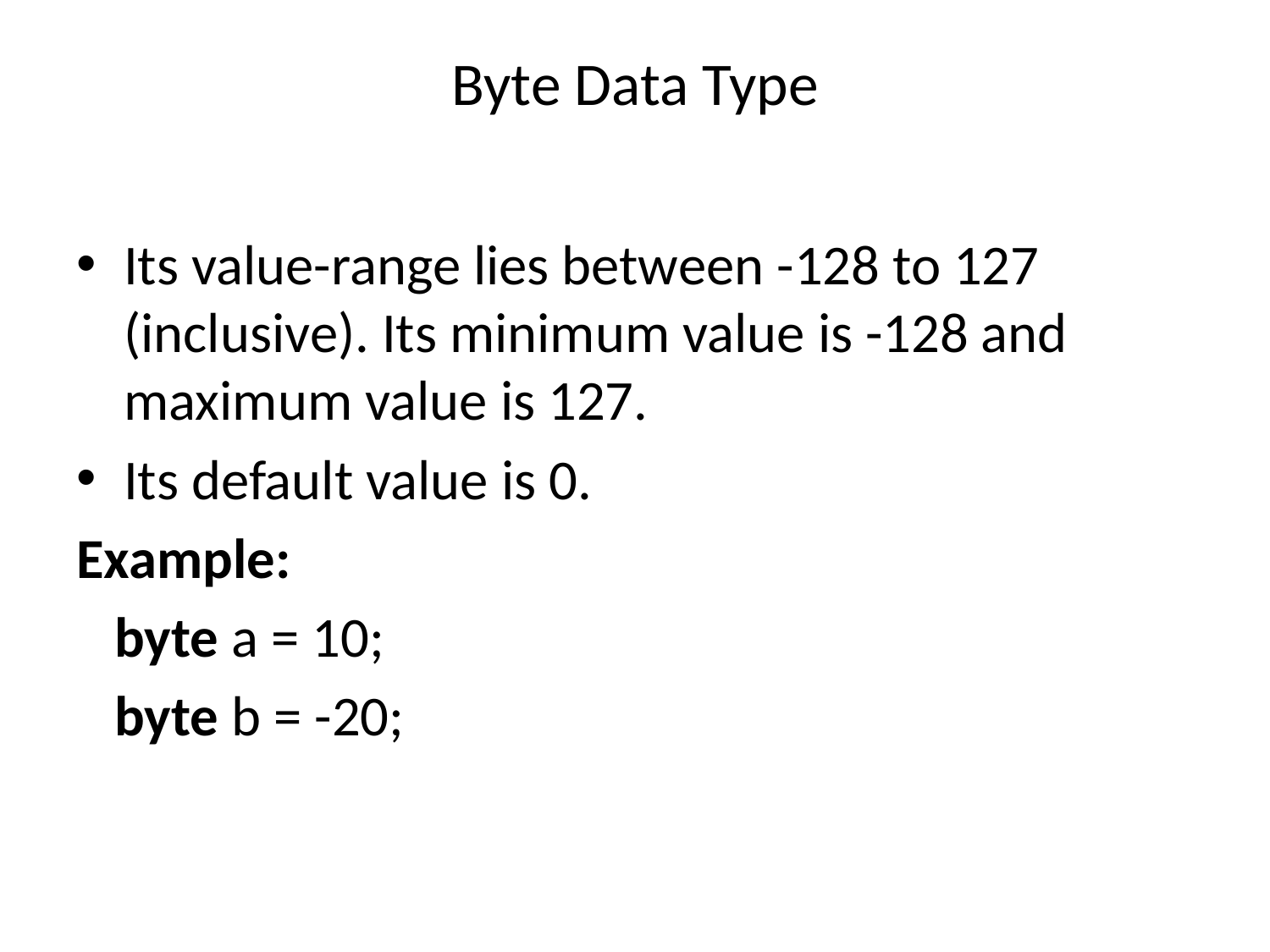

# Byte Data Type
Its value-range lies between -128 to 127 (inclusive). Its minimum value is -128 and maximum value is 127.
Its default value is 0.
Example:
   byte a = 10;
   byte b = -20;